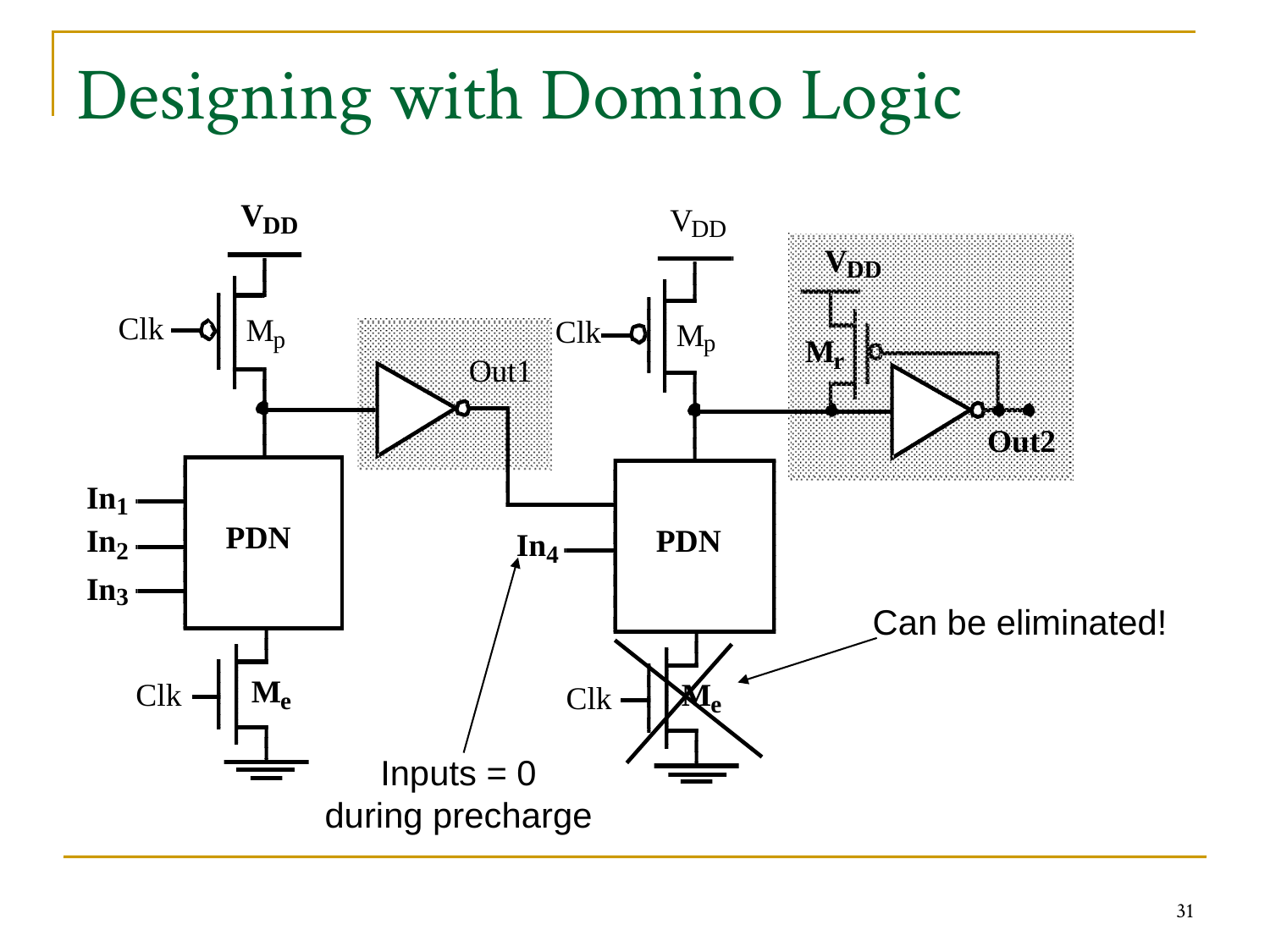

# Designing with Domino Logic
V
V
DD
DD

V

DD

Clk
M

Clk

M

p

p

M

r
Out1

Out2

In

1

PDN
In
PDN
In
2
4

In
3

Can be eliminated!

M
Clk
M
Clk
e
e

Inputs = 0
during precharge

31